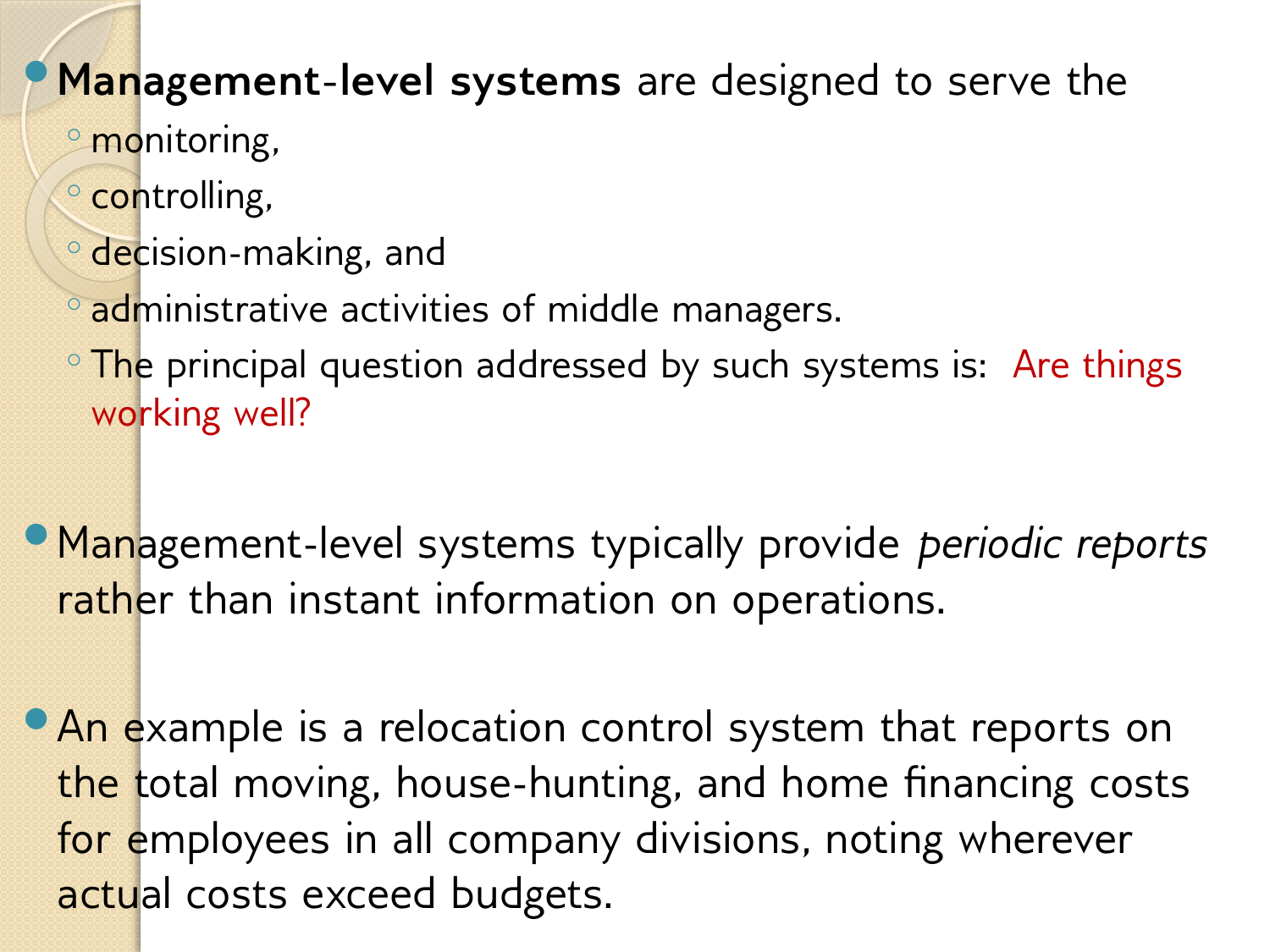

Management-level systems are designed to serve the
monitoring,
controlling,
decision-making, and
administrative activities of middle managers.
The principal question addressed by such systems is:  Are things working well?

Management-level systems typically provide periodic reports rather than instant information on operations.

An example is a relocation control system that reports on the total moving, house-hunting, and home financing costs for employees in all company divisions, noting wherever actual costs exceed budgets.